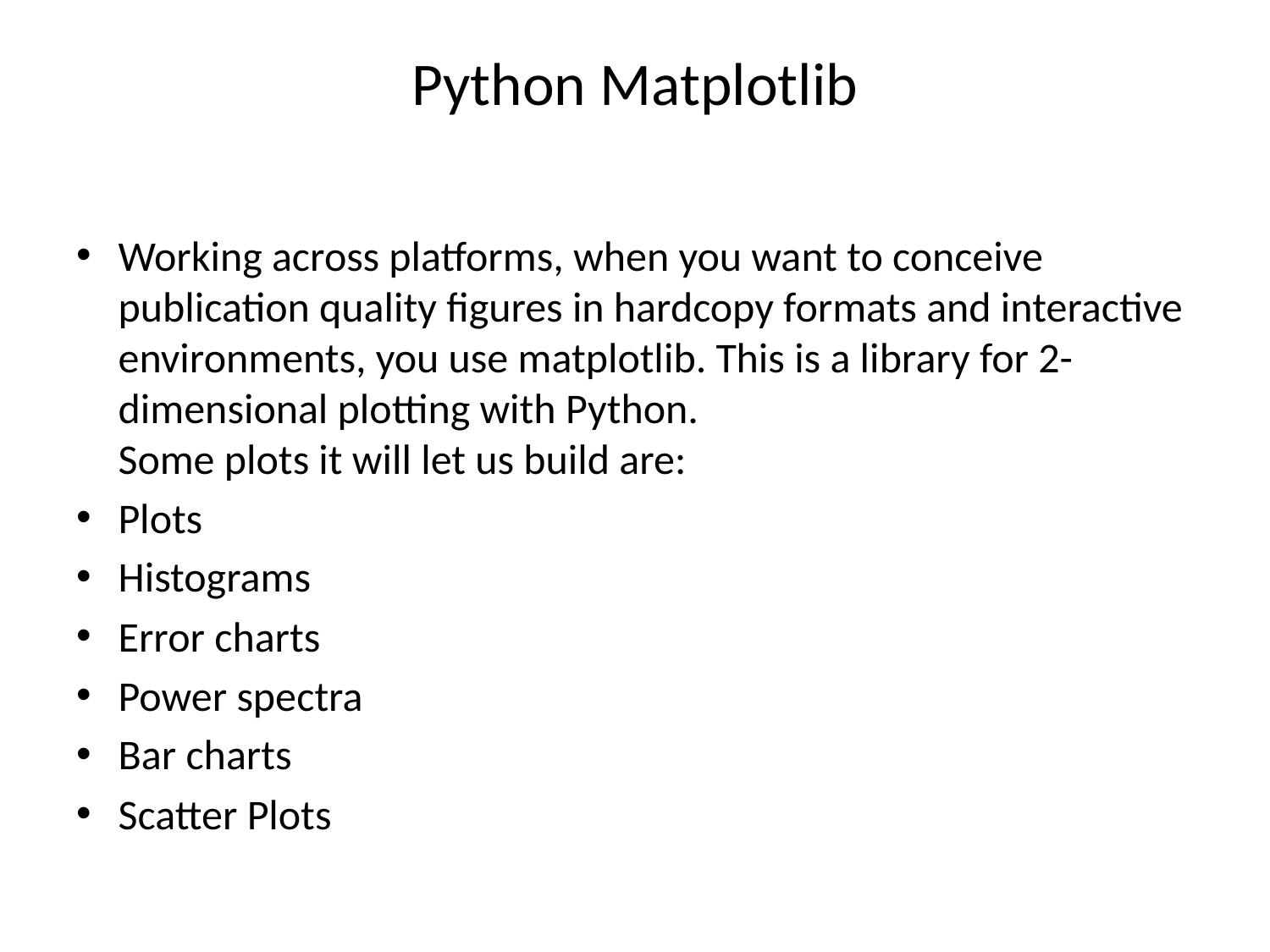

# Python Matplotlib
Working across platforms, when you want to conceive publication quality figures in hardcopy formats and interactive environments, you use matplotlib. This is a library for 2-dimensional plotting with Python.
Some plots it will let us build are:
Plots
Histograms
Error charts
Power spectra
Bar charts
Scatter Plots